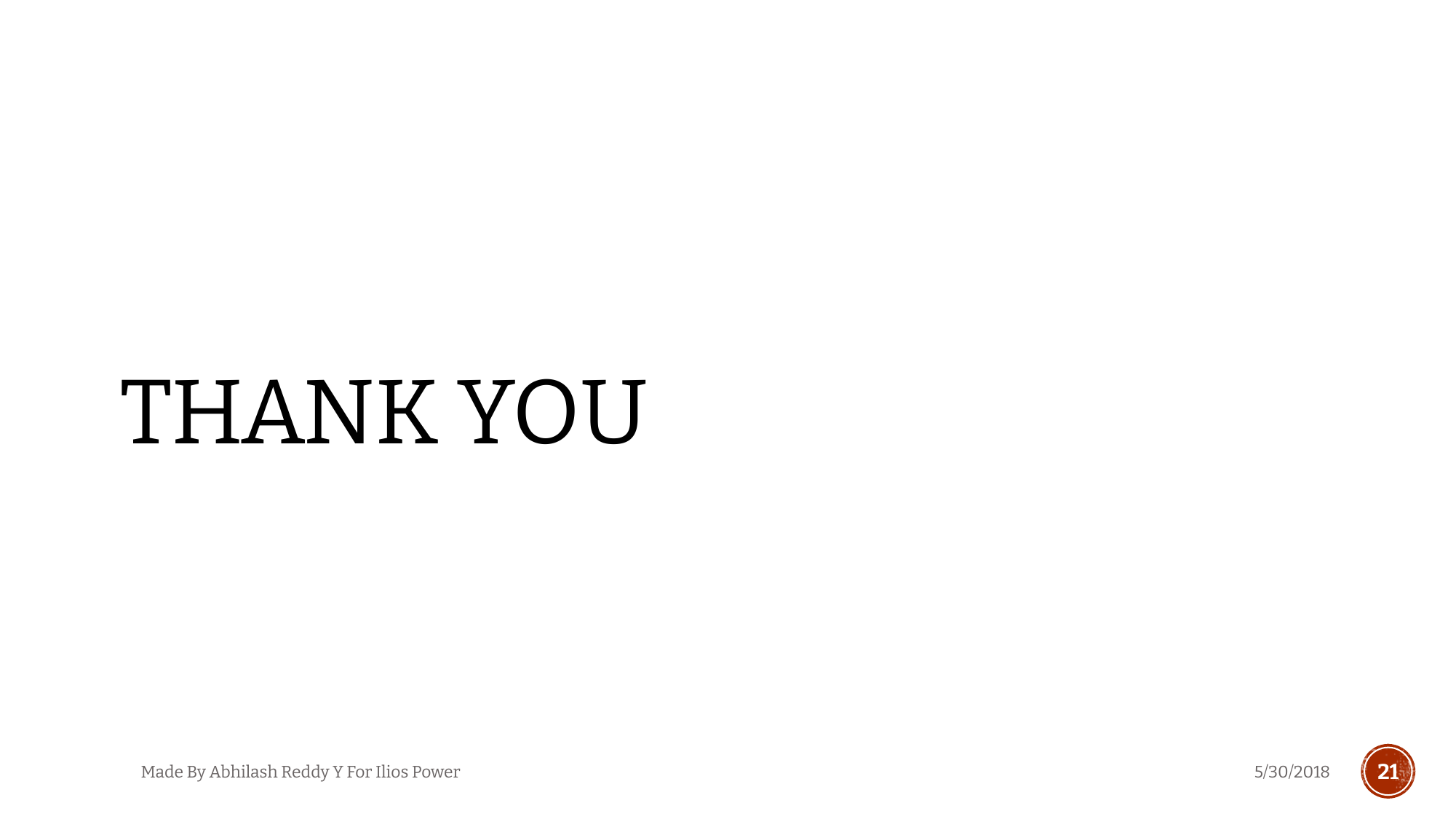

# THANK You
Made By Abhilash Reddy Y For Ilios Power
5/30/2018
21